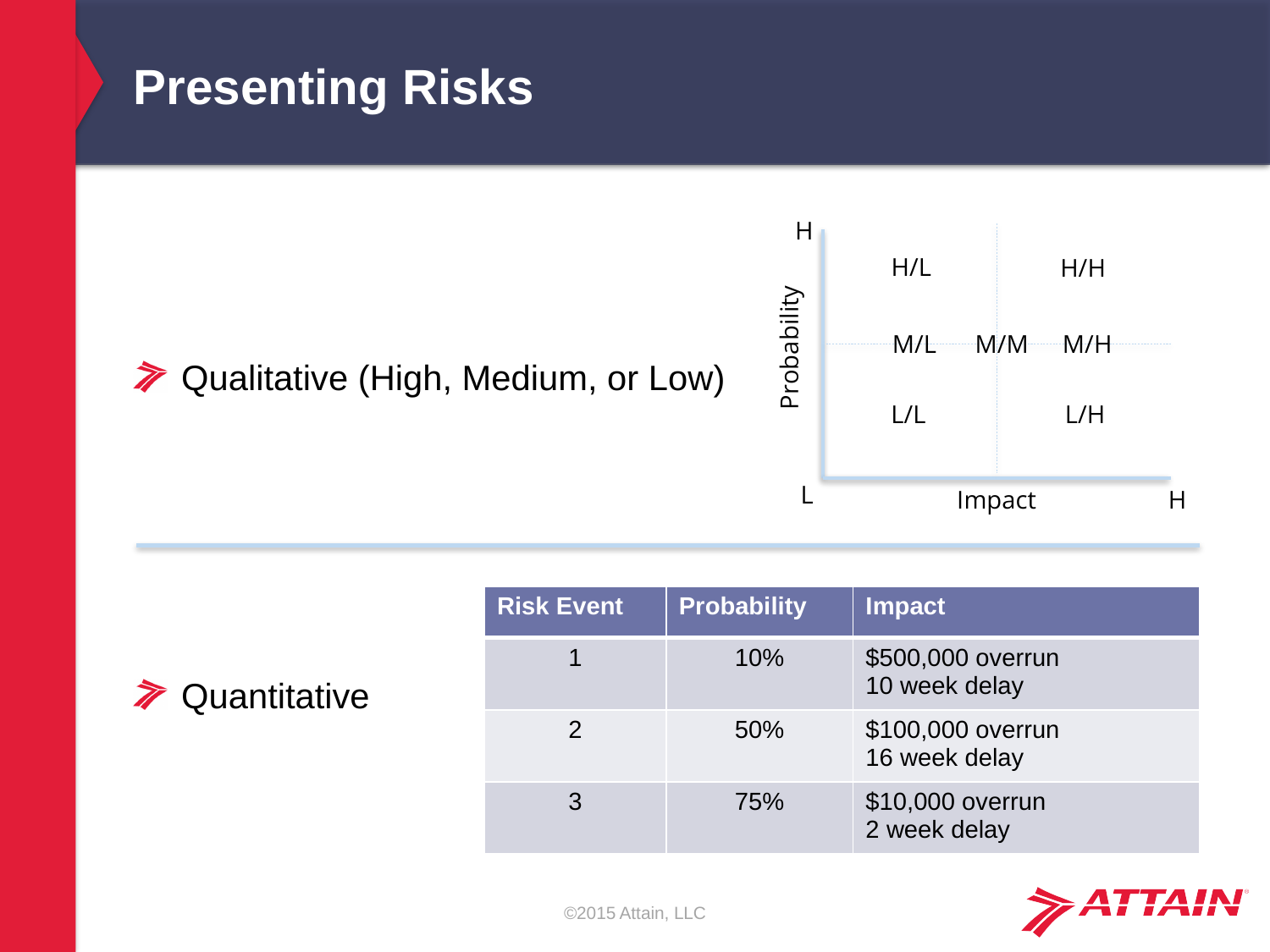

# Presenting Risks

Qualitative (High, Medium, or Low)

Quantitative
H
H/L
H/H
Probability
M/H
M/M
M/L
L/H
L/L
L
Impact
H
| Risk Event | Probability | Impact |
| --- | --- | --- |
| 1 | 10% | $500,000 overrun 10 week delay |
| 2 | 50% | $100,000 overrun 16 week delay |
| 3 | 75% | $10,000 overrun 2 week delay |
26